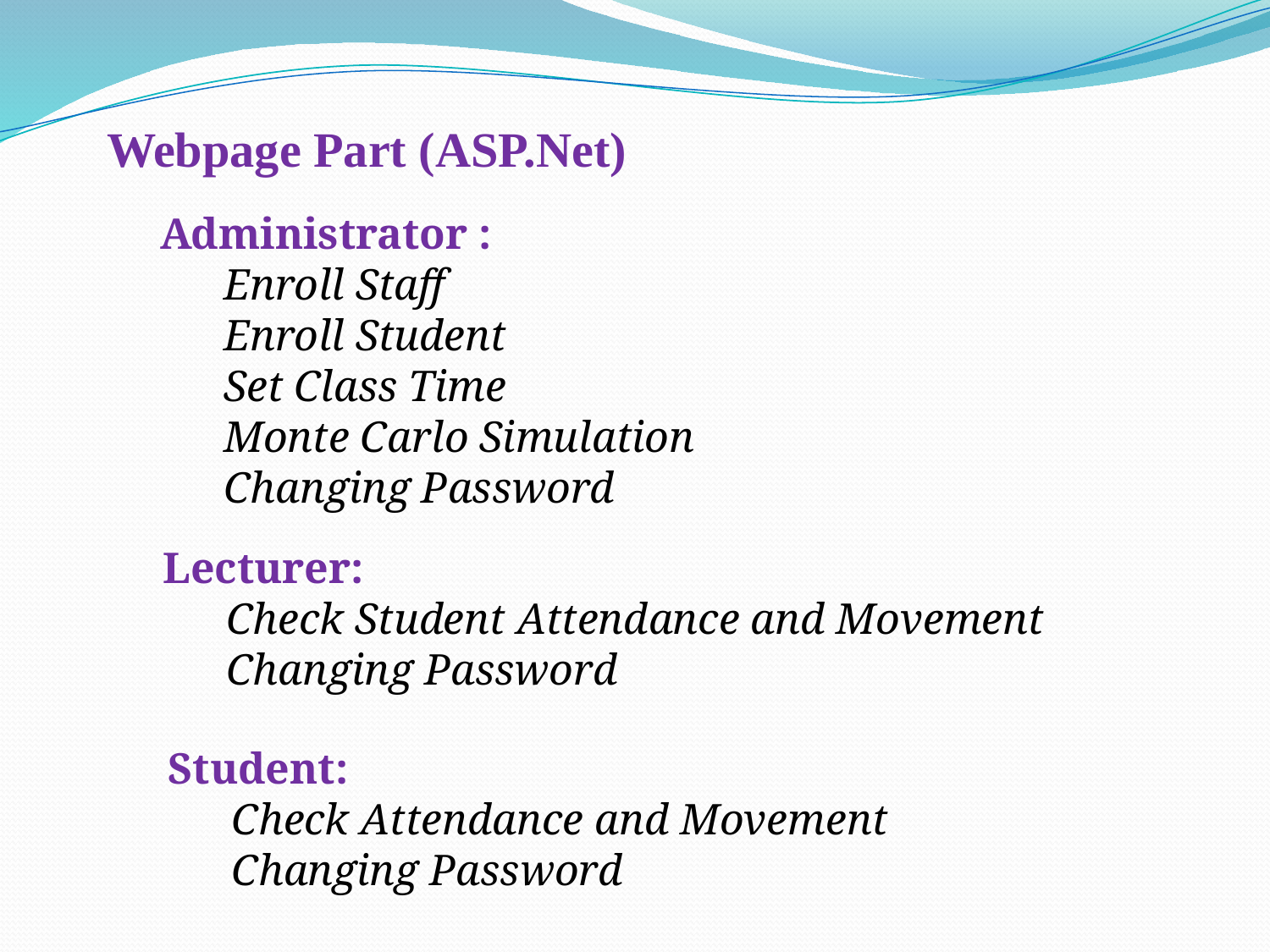

Webpage Part (ASP.Net)
Administrator :
Enroll Staff
Enroll Student
Set Class Time
Monte Carlo Simulation
Changing Password
Lecturer:
Check Student Attendance and Movement
Changing Password
Student:
Check Attendance and Movement
Changing Password